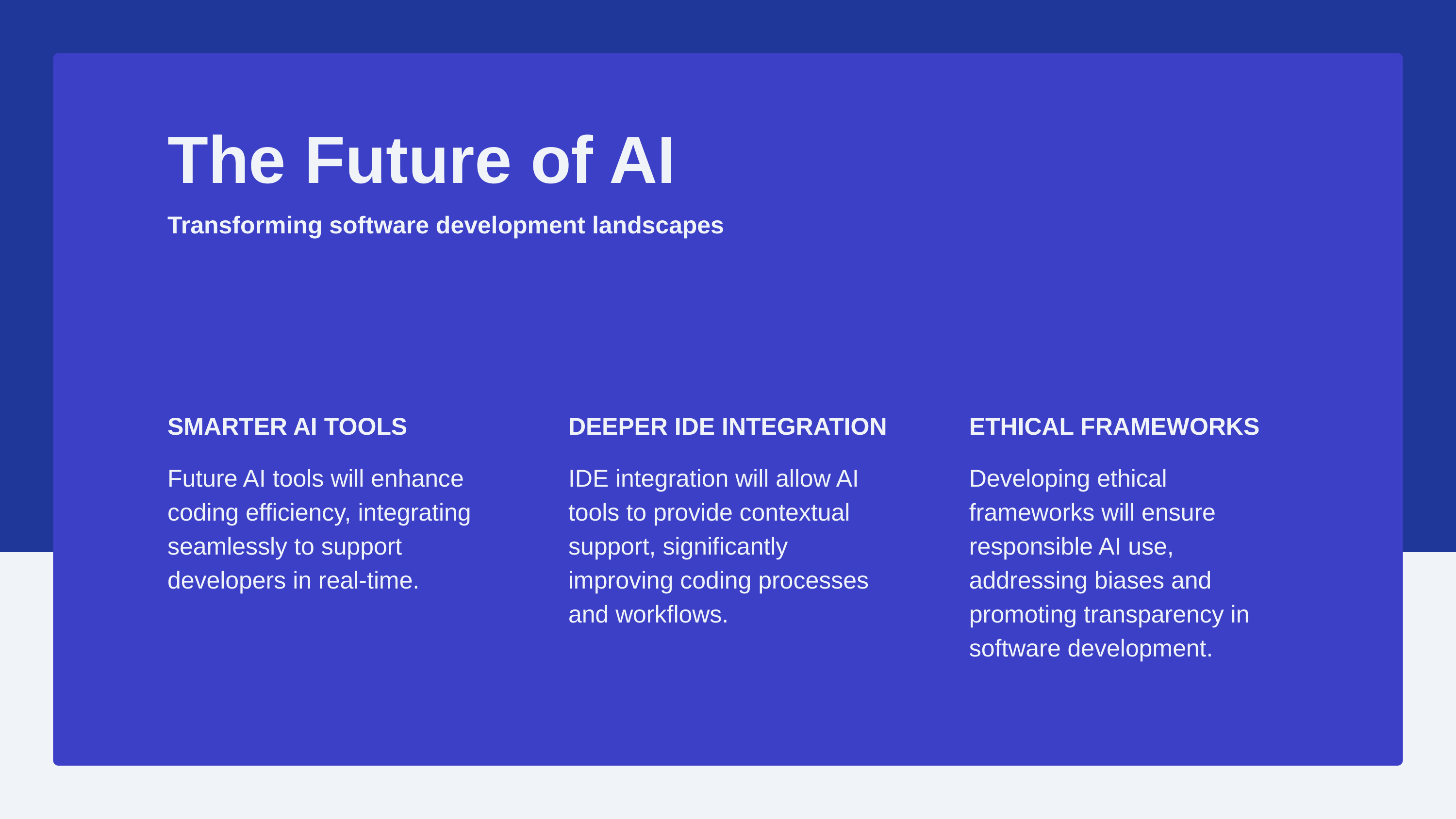

The Future of AI
Transforming software development landscapes
SMARTER AI TOOLS
Future AI tools will enhance coding efficiency, integrating seamlessly to support developers in real-time.
DEEPER IDE INTEGRATION
IDE integration will allow AI tools to provide contextual support, significantly improving coding processes and workflows.
ETHICAL FRAMEWORKS
Developing ethical frameworks will ensure responsible AI use, addressing biases and promoting transparency in software development.